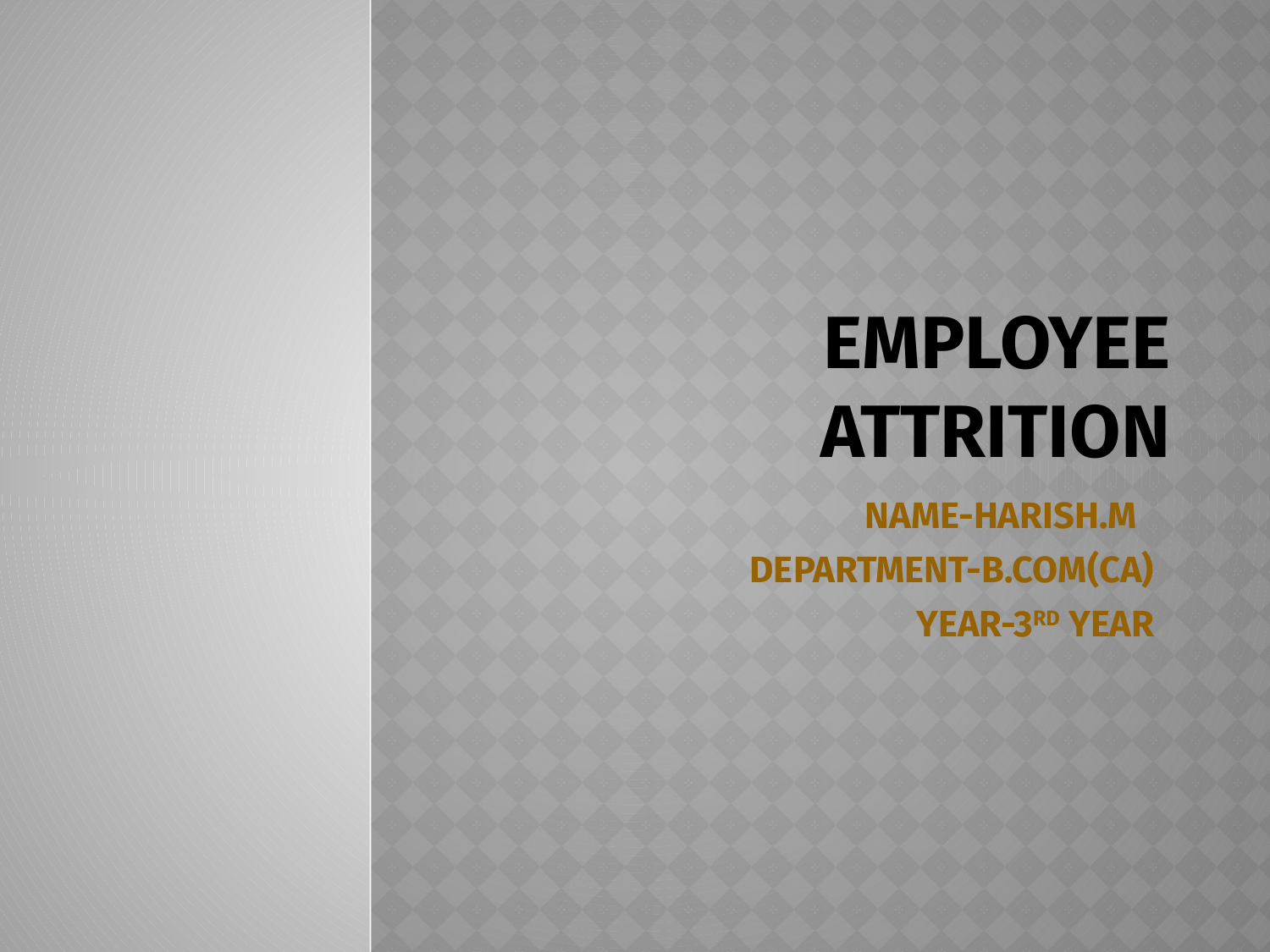

# EMPLOYEE ATTRITION
NAME-HARISH.M
DEPARTMENT-B.COM(CA)
YEAR-3RD YEAR